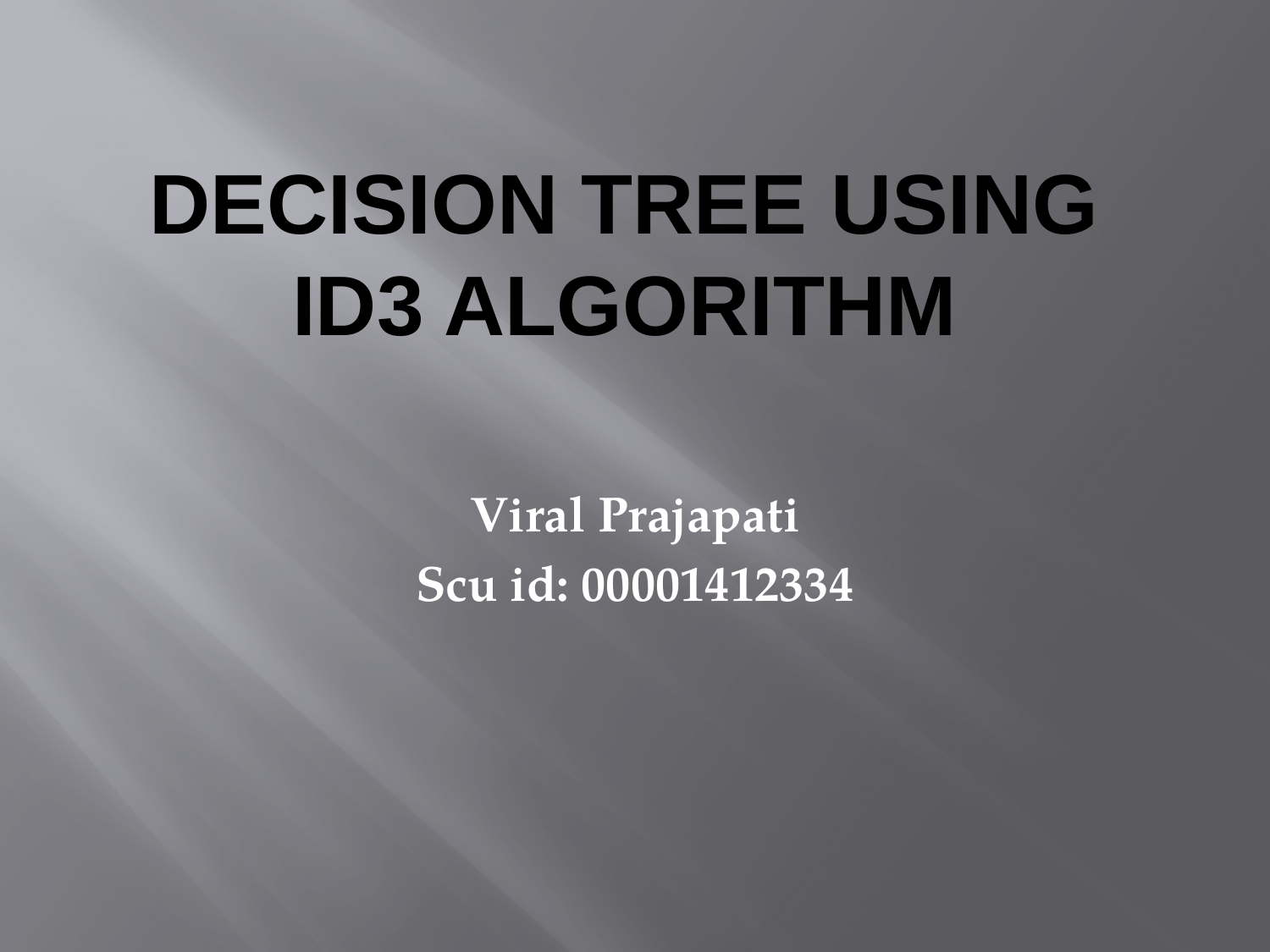

# Decision Tree using ID3 Algorithm
Viral Prajapati
Scu id: 00001412334